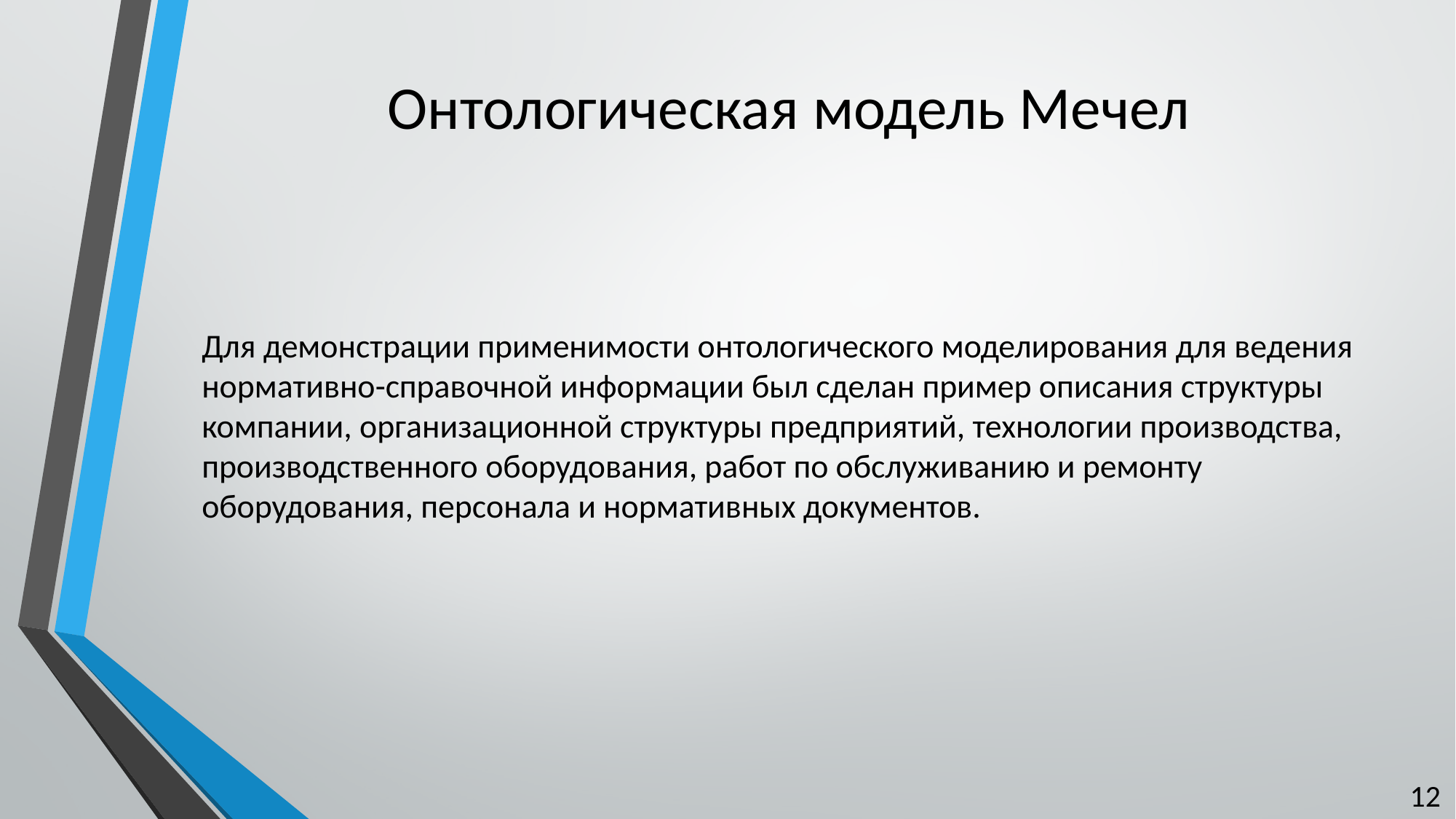

# Онтологическая модель Мечел
Для демонстрации применимости онтологического моделирования для ведения нормативно-справочной информации был сделан пример описания структуры компании, организационной структуры предприятий, технологии производства, производственного оборудования, работ по обслуживанию и ремонту оборудования, персонала и нормативных документов.
12